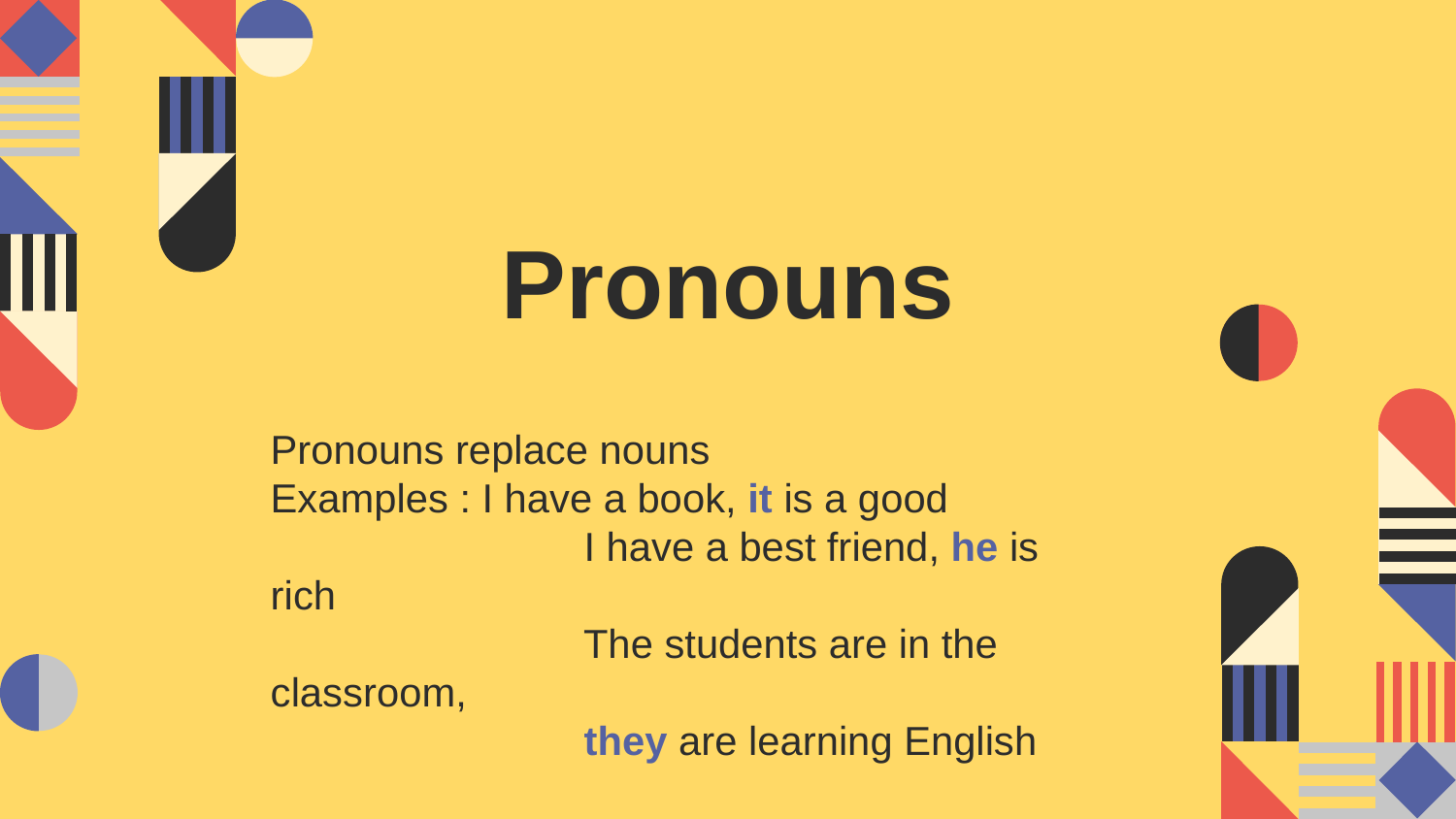

# Pronouns
Pronouns replace nouns
Examples : I have a book, it is a good
		  I have a best friend, he is rich
		  The students are in the classroom,
		  they are learning English